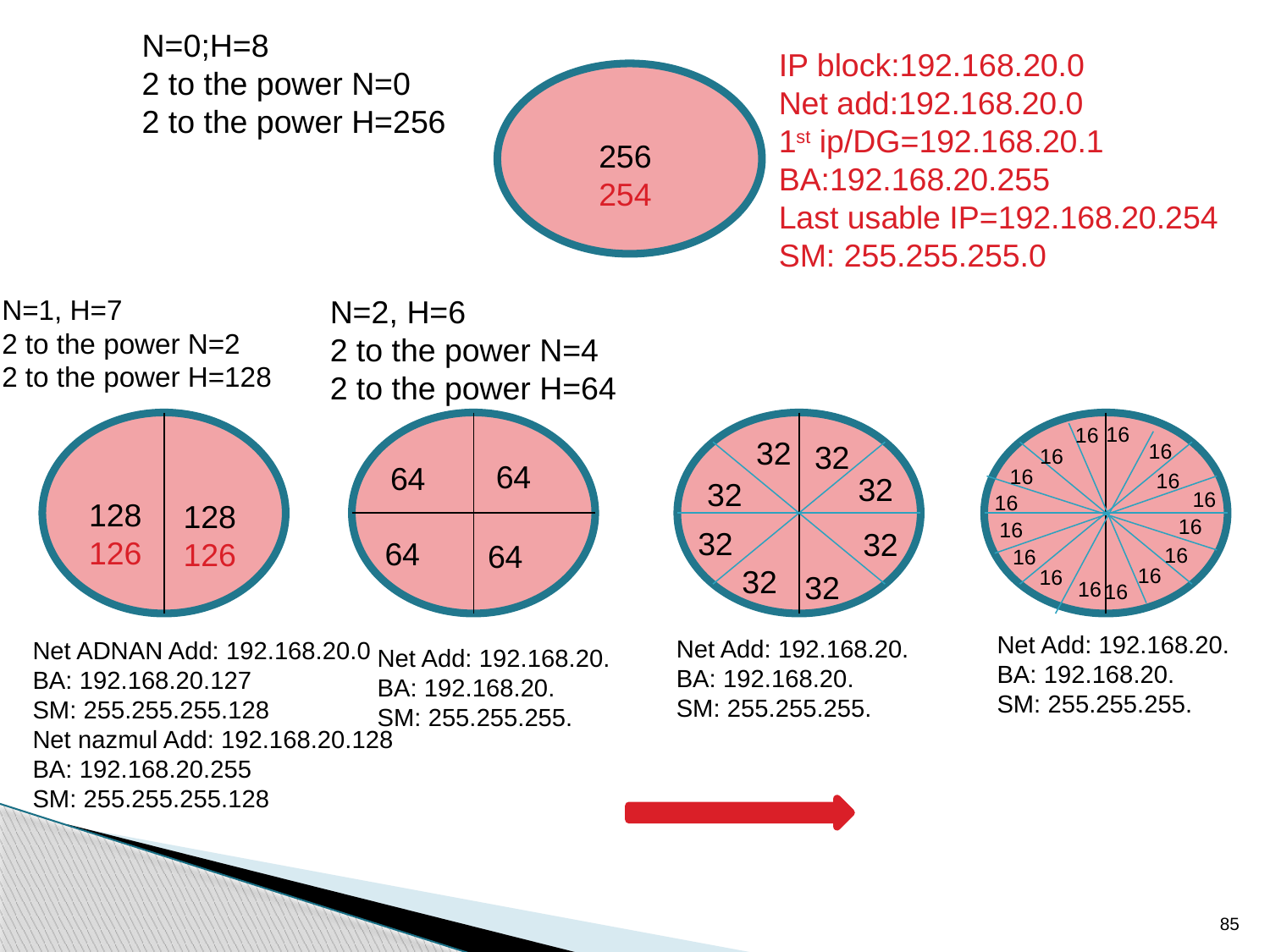

N=0;H=8
2 to the power N=0
2 to the power H=256

IP block:192.168.20.0
Net add:192.168.20.0
1st ip/DG=192.168.20.1
BA:192.168.20.255
Last usable IP=192.168.20.254
SM: 255.255.255.0

256
254
N=1, H=7
2 to the power N=2
2 to the power H=128

N=2, H=6
2 to the power N=4
2 to the power H=64

16
16
32
32
16
16
64
64
16
16
32
32
16
16
128
126
128
126
16
16
32
32
64
64
16
16
32
16
16
32
16
16
Net Add: 192.168.20.
BA: 192.168.20.
SM: 255.255.255.
Net Add: 192.168.20.
BA: 192.168.20.
SM: 255.255.255.
Net ADNAN Add: 192.168.20.0
BA: 192.168.20.127
SM: 255.255.255.128
Net nazmul Add: 192.168.20.128
BA: 192.168.20.255
SM: 255.255.255.128

Net Add: 192.168.20.
BA: 192.168.20.
SM: 255.255.255.

85